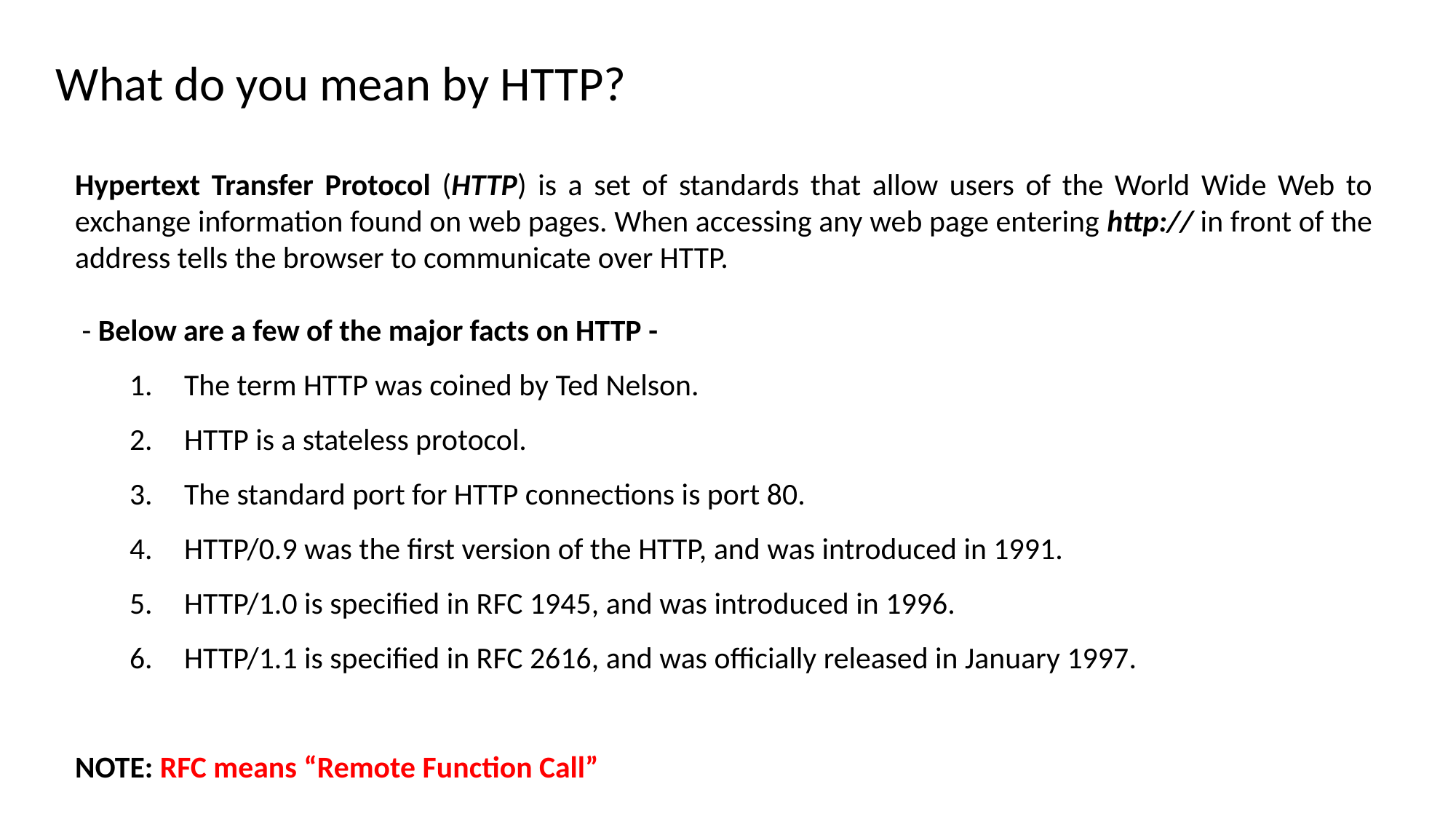

# What do you mean by HTTP?
Hypertext Transfer Protocol (HTTP) is a set of standards that allow users of the World Wide Web to exchange information found on web pages. When accessing any web page entering http:// in front of the address tells the browser to communicate over HTTP.

 - Below are a few of the major facts on HTTP -
The term HTTP was coined by Ted Nelson.
HTTP is a stateless protocol.
The standard port for HTTP connections is port 80.
HTTP/0.9 was the first version of the HTTP, and was introduced in 1991.
HTTP/1.0 is specified in RFC 1945, and was introduced in 1996.
HTTP/1.1 is specified in RFC 2616, and was officially released in January 1997.

NOTE: RFC means “Remote Function Call”